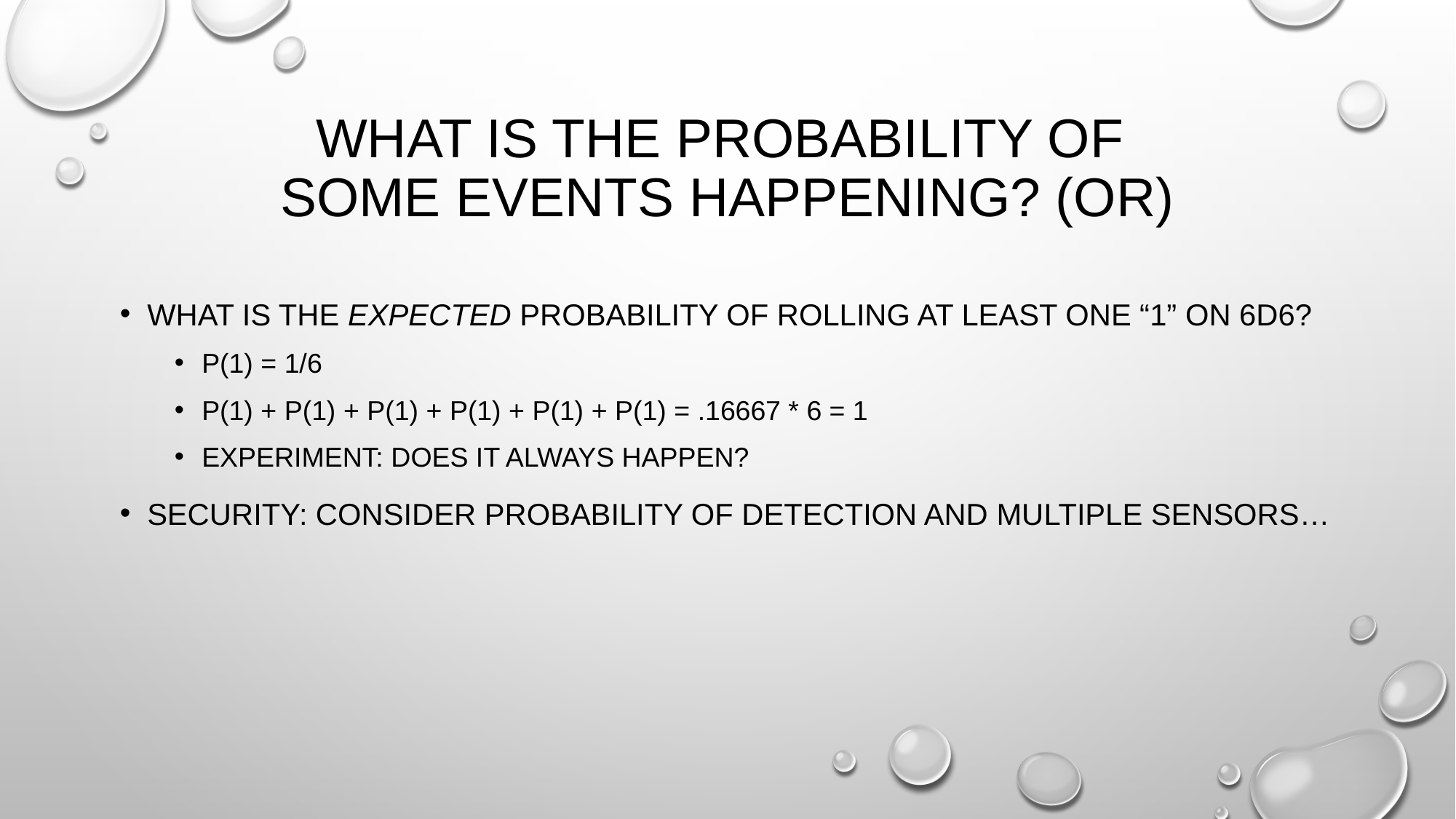

# What is the Probability OF SOME EVENTS HAPPENING? (OR)
What is the EXPECTED probability of rolling at least one “1” on 6d6?
P(1) = 1/6
P(1) + P(1) + P(1) + P(1) + P(1) + P(1) = .16667 * 6 = 1
Experiment: Does it always happen?
Security: consider probability of detection and multiple sensors…